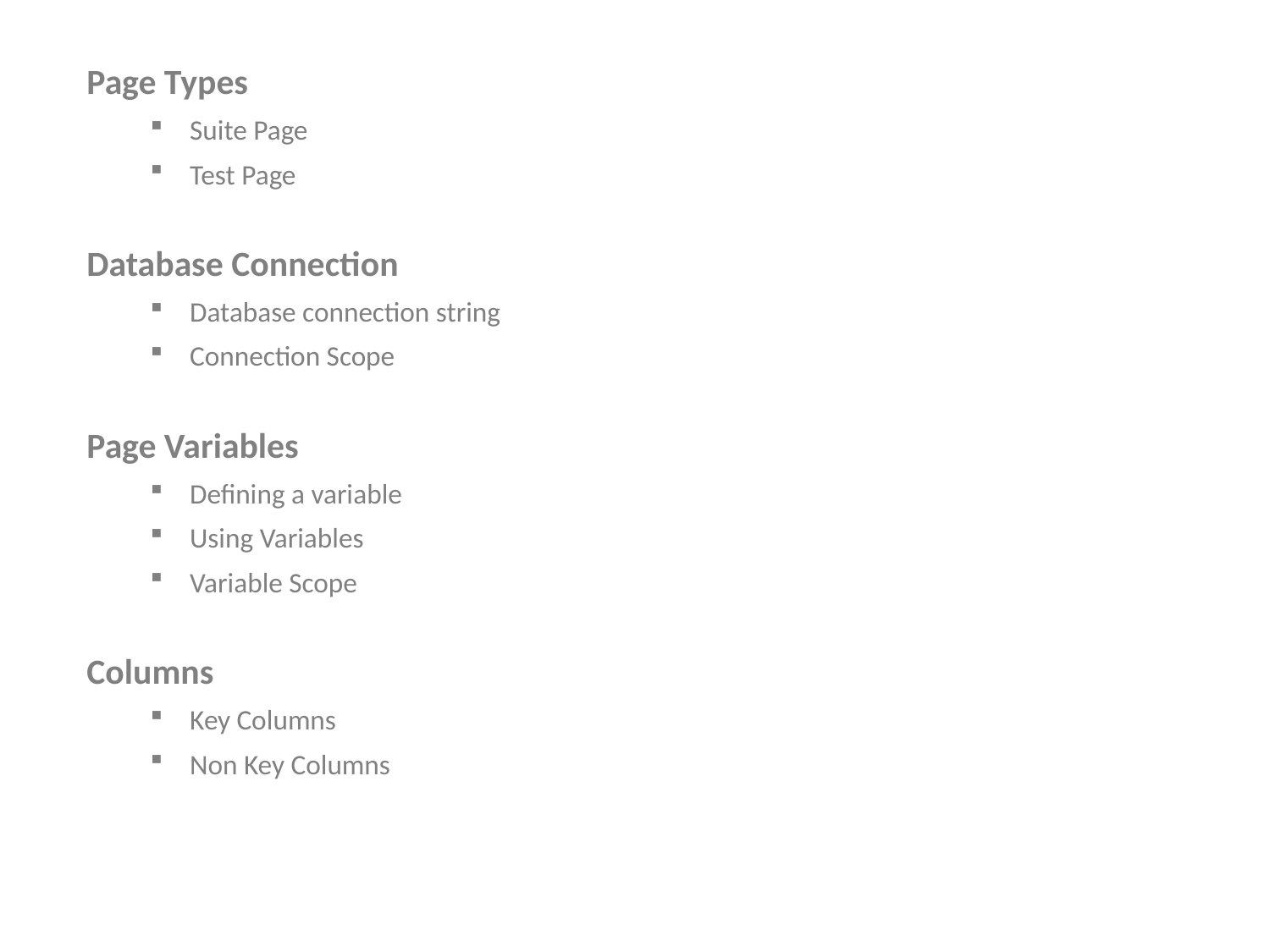

Page Types
Suite Page
Test Page

Database Connection
Database connection string
Connection Scope

Page Variables
Defining a variable
Using Variables
Variable Scope

Columns
Key Columns
Non Key Columns